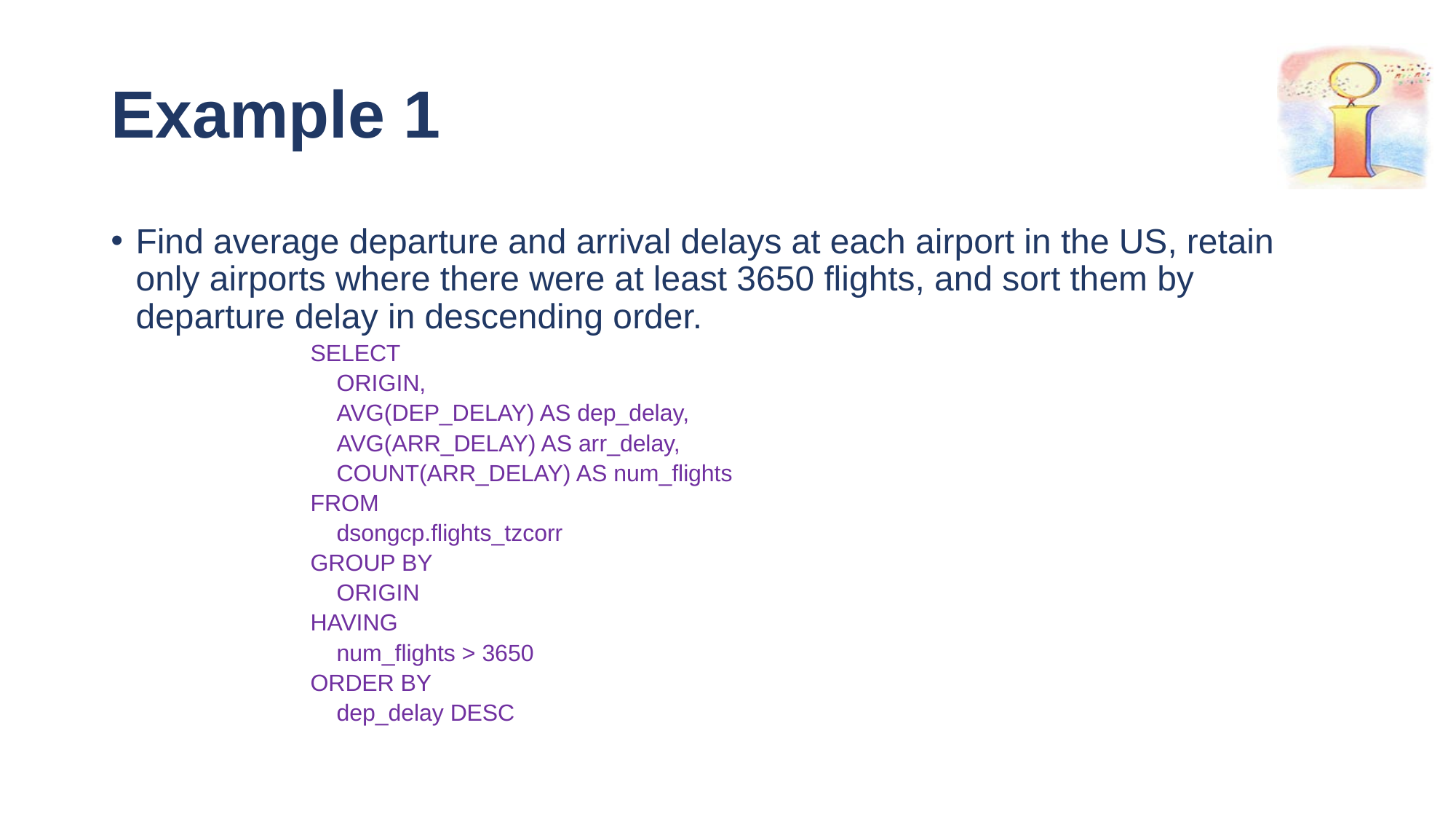

# Example 1
Find average departure and arrival delays at each airport in the US, retain only airports where there were at least 3650 flights, and sort them by departure delay in descending order.
SELECT
    ORIGIN,
    AVG(DEP_DELAY) AS dep_delay,
    AVG(ARR_DELAY) AS arr_delay,
    COUNT(ARR_DELAY) AS num_flights
FROM
    dsongcp.flights_tzcorr
GROUP BY
    ORIGIN
HAVING
    num_flights > 3650
ORDER BY
    dep_delay DESC